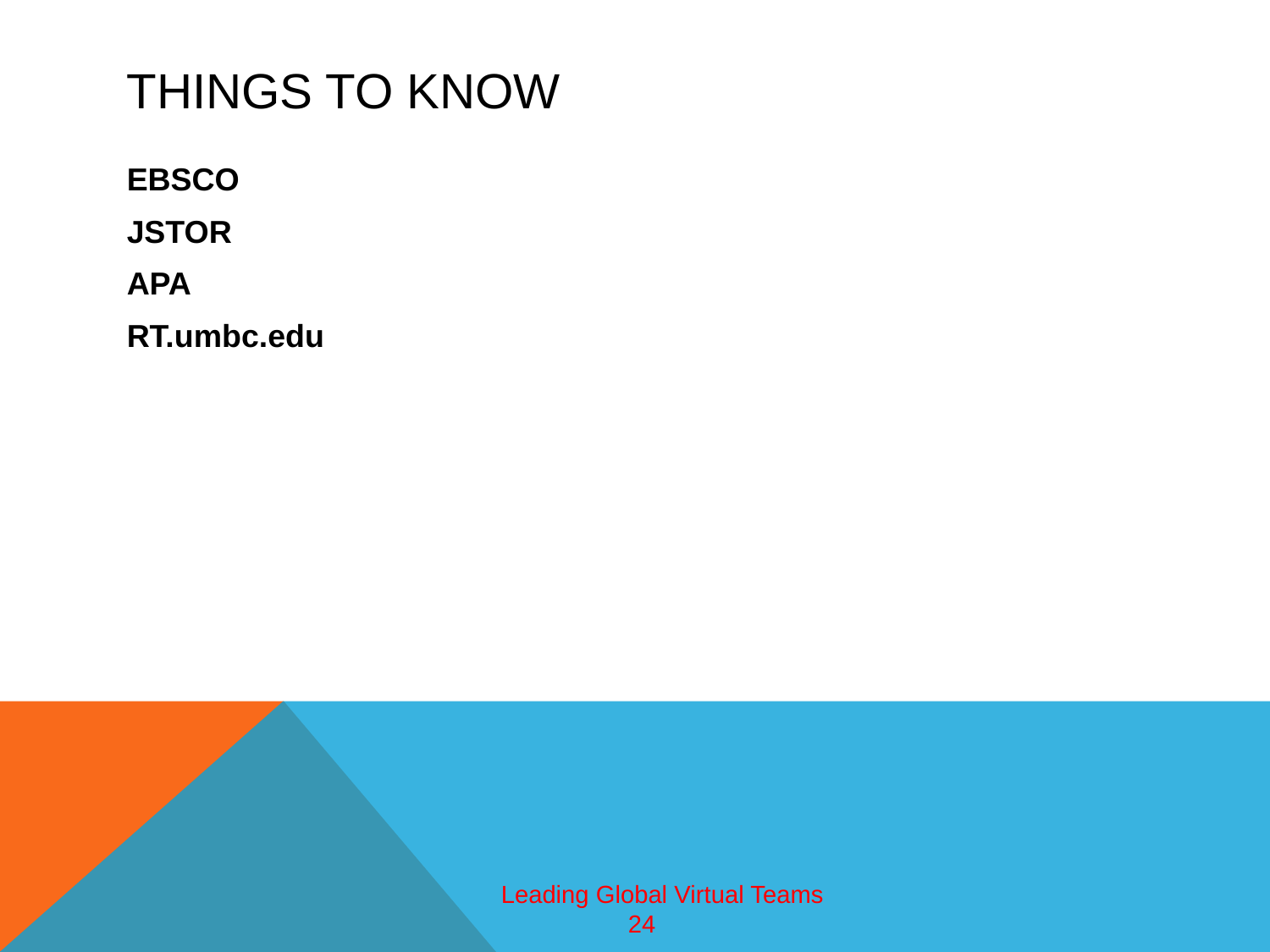

# Things to know
EBSCO
JSTOR
APA
RT.umbc.edu